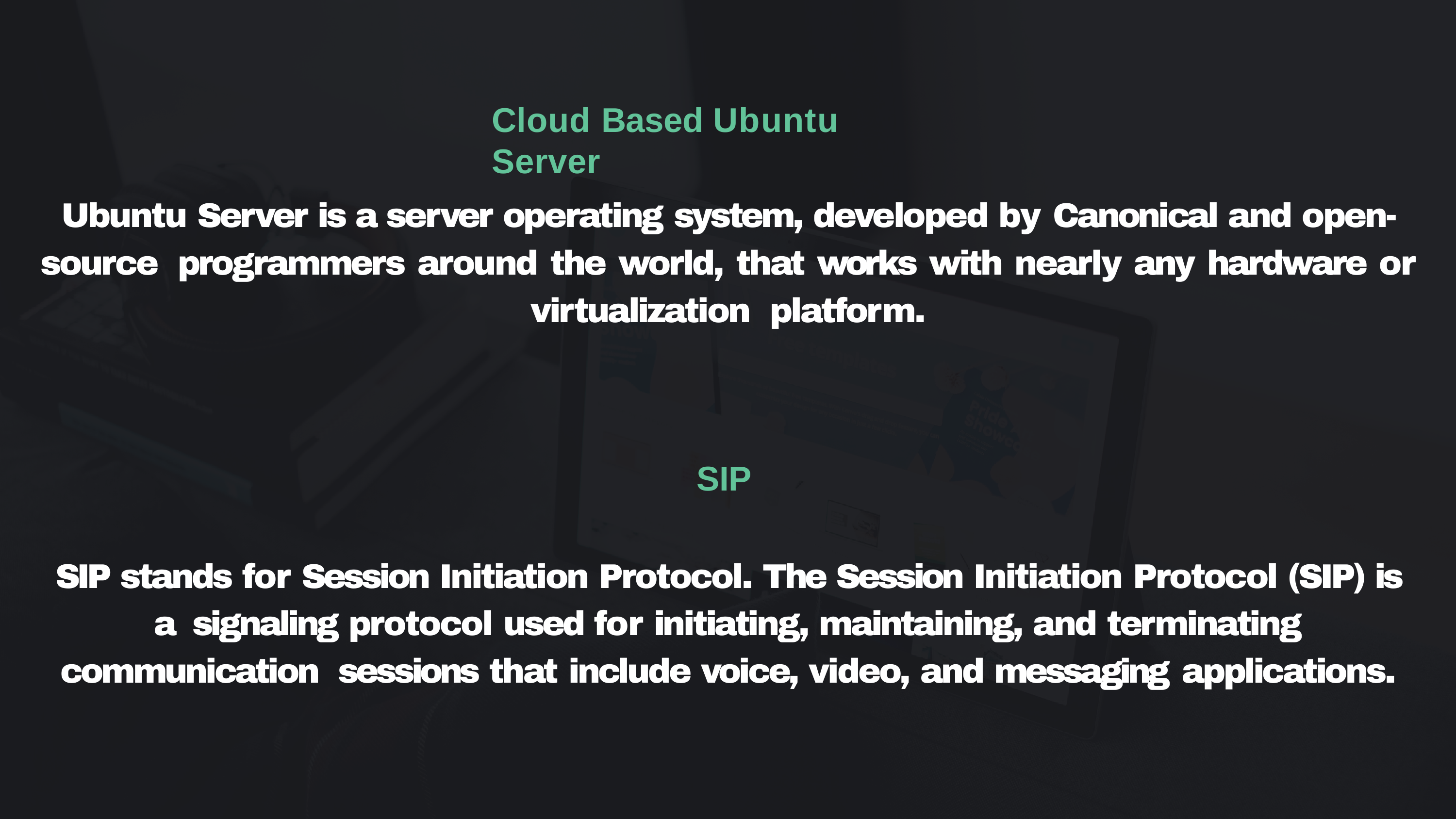

# Cloud Based Ubuntu Server
Ubuntu Server is a server operating system, developed by Canonical and open-source  programmers around the world, that works with nearly any hardware or virtualization  platform.
SIP

SIP stands for Session Initiation Protocol. The Session Initiation Protocol (SIP) is a  signaling protocol used for initiating, maintaining, and terminating communication  sessions that include voice, video, and messaging applications.